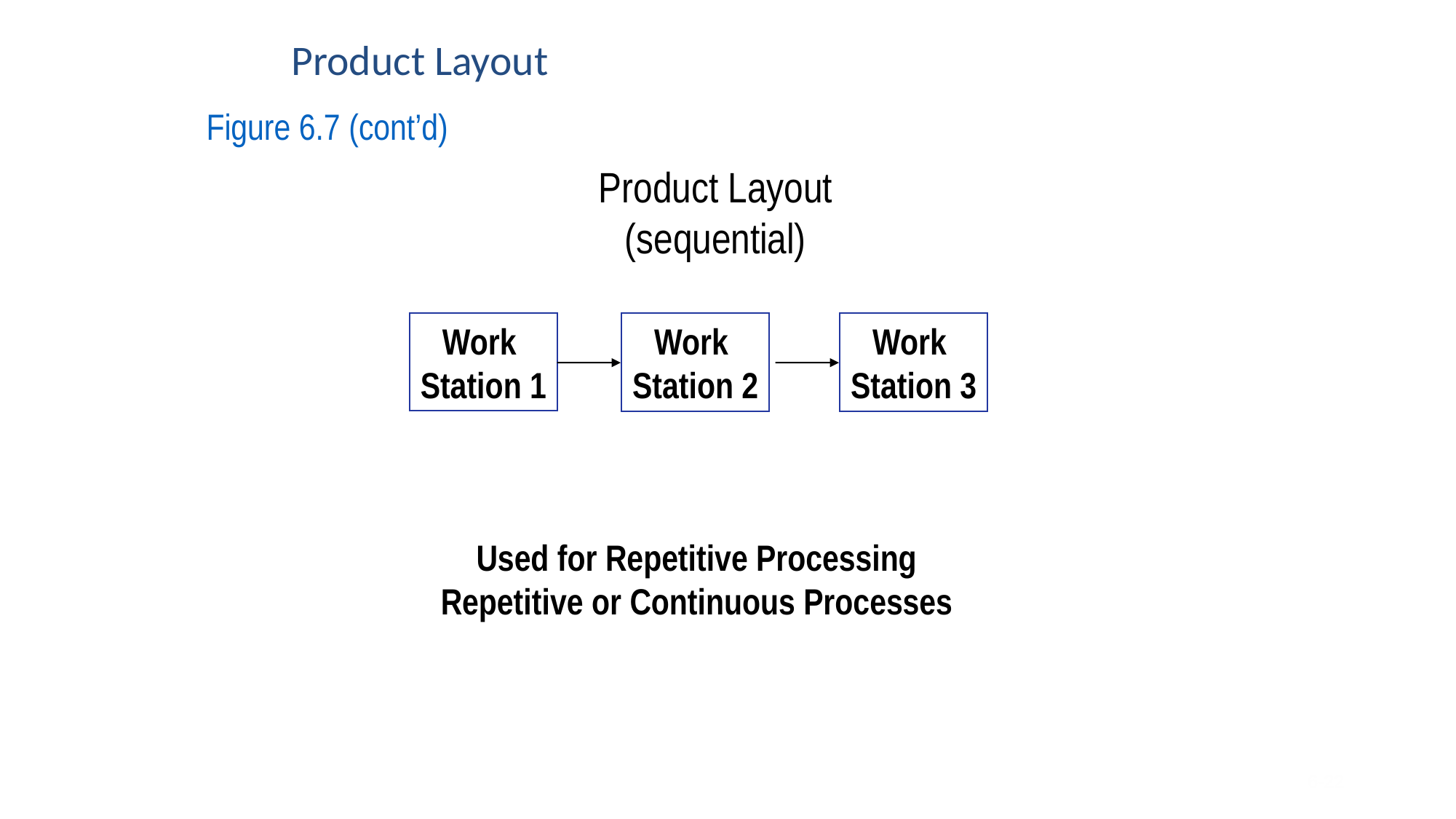

# Product Layout
Figure 6.7 (cont’d)
Product Layout
(sequential)
Work
Station 1
Work
Station 2
Work
Station 3

Used for Repetitive Processing
Repetitive or Continuous Processes
6-22